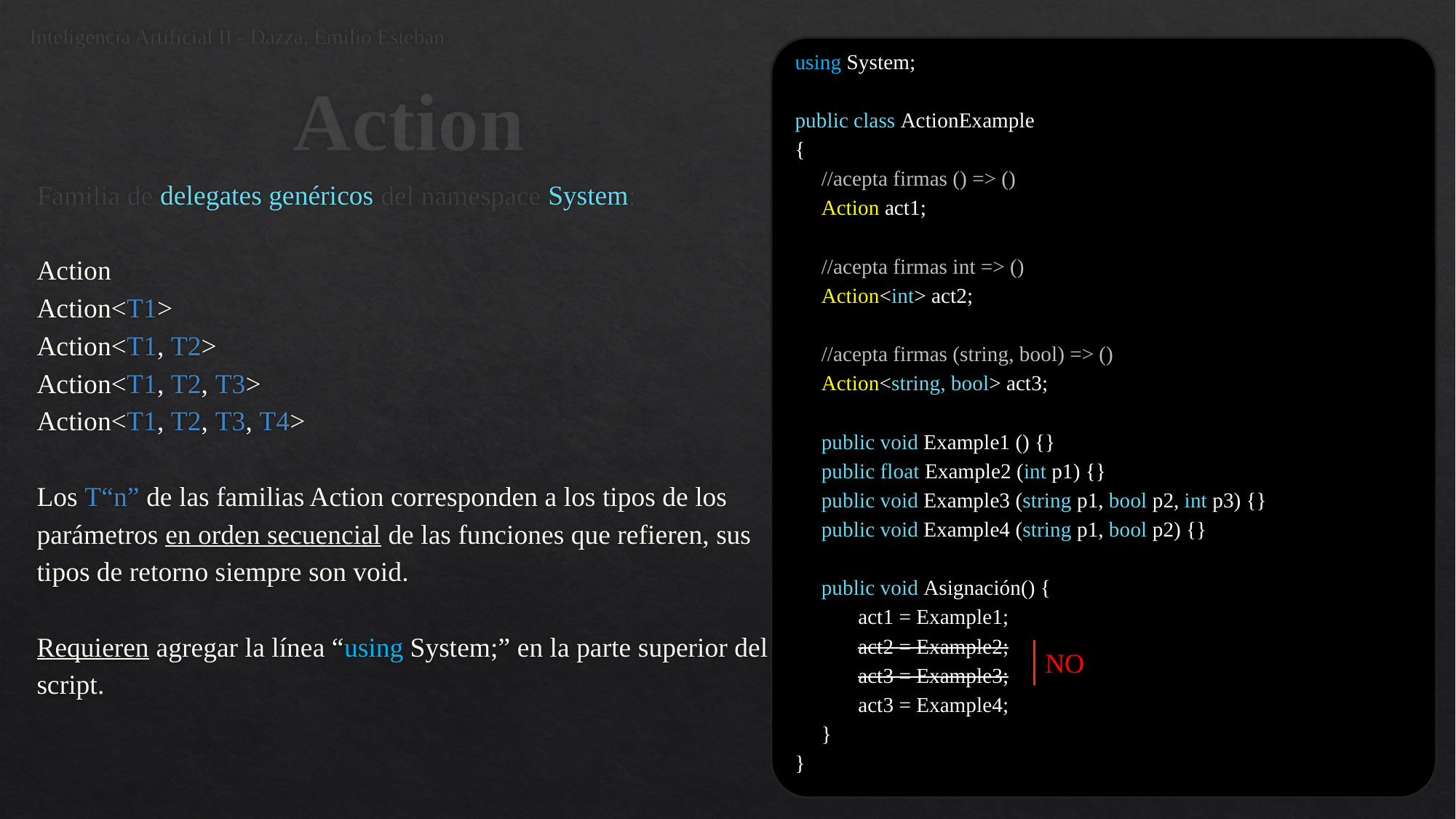

Inteligencia Artificial II - Dazza, Emilio Esteban
# Action

using System;

public class ActionExample
{
     //acepta firmas () => ()
     Action act1;

     //acepta firmas int => ()
     Action<int> act2;

     //acepta firmas (string, bool) => ()
     Action<string, bool> act3;

     public void Example1 () {}
     public float Example2 (int p1) {}
     public void Example3 (string p1, bool p2, int p3) {}
     public void Example4 (string p1, bool p2) {}

     public void Asignación() {
            act1 = Example1;
            act2 = Example2;
            act3 = Example3;
            act3 = Example4;
     }
}
Familia de delegates genéricos del namespace System:

Action
Action<T1>
Action<T1, T2>
Action<T1, T2, T3>
Action<T1, T2, T3, T4>

Los T“n” de las familias Action corresponden a los tipos de los parámetros en orden secuencial de las funciones que refieren, sus tipos de retorno siempre son void.

Requieren agregar la línea “using System;” en la parte superior del script.
NO